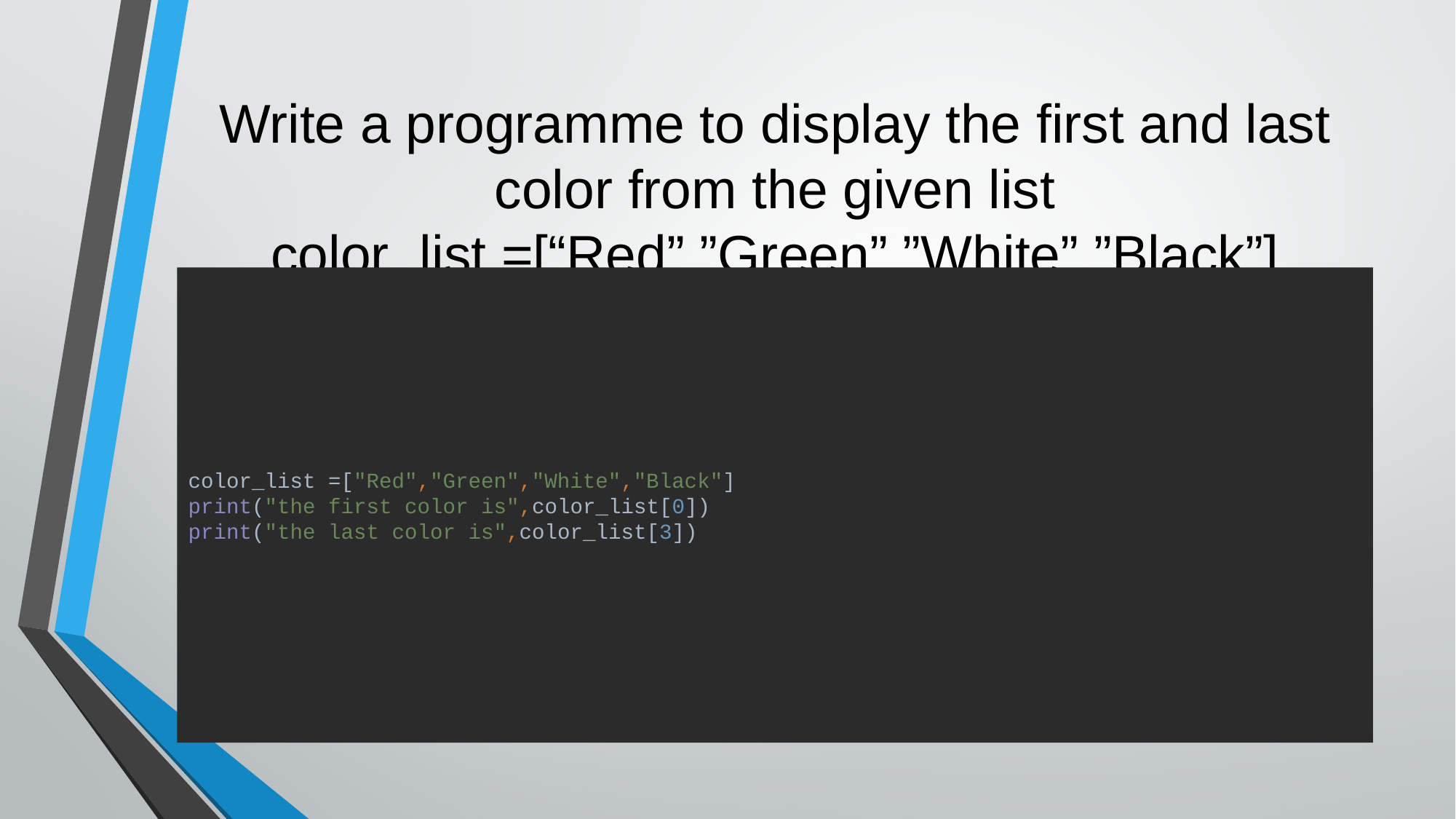

# Write a programme to display the first and last color from the given list color_list =[“Red”,”Green”,”White”,”Black”]
color_list =["Red","Green","White","Black"]
print("the first color is",color_list[0])
print("the last color is",color_list[3])